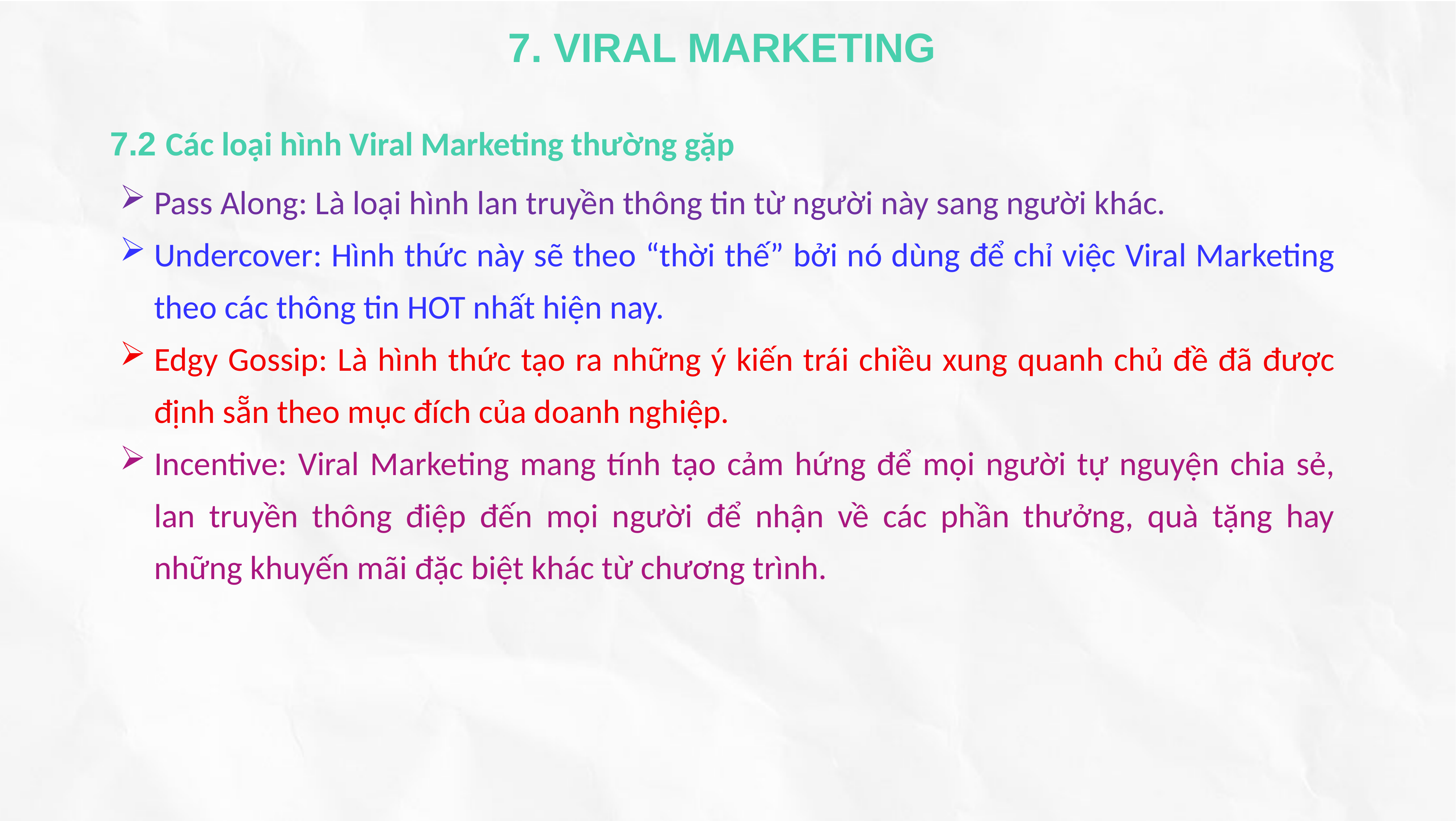

7. VIRAL MARKETING
7.2 Các loại hình Viral Marketing thường gặp
Pass Along: Là loại hình lan truyền thông tin từ người này sang người khác.
Undercover: Hình thức này sẽ theo “thời thế” bởi nó dùng để chỉ việc Viral Marketing theo các thông tin HOT nhất hiện nay.
Edgy Gossip: Là hình thức tạo ra những ý kiến trái chiều xung quanh chủ đề đã được định sẵn theo mục đích của doanh nghiệp.
Incentive: Viral Marketing mang tính tạo cảm hứng để mọi người tự nguyện chia sẻ, lan truyền thông điệp đến mọi người để nhận về các phần thưởng, quà tặng hay những khuyến mãi đặc biệt khác từ chương trình.